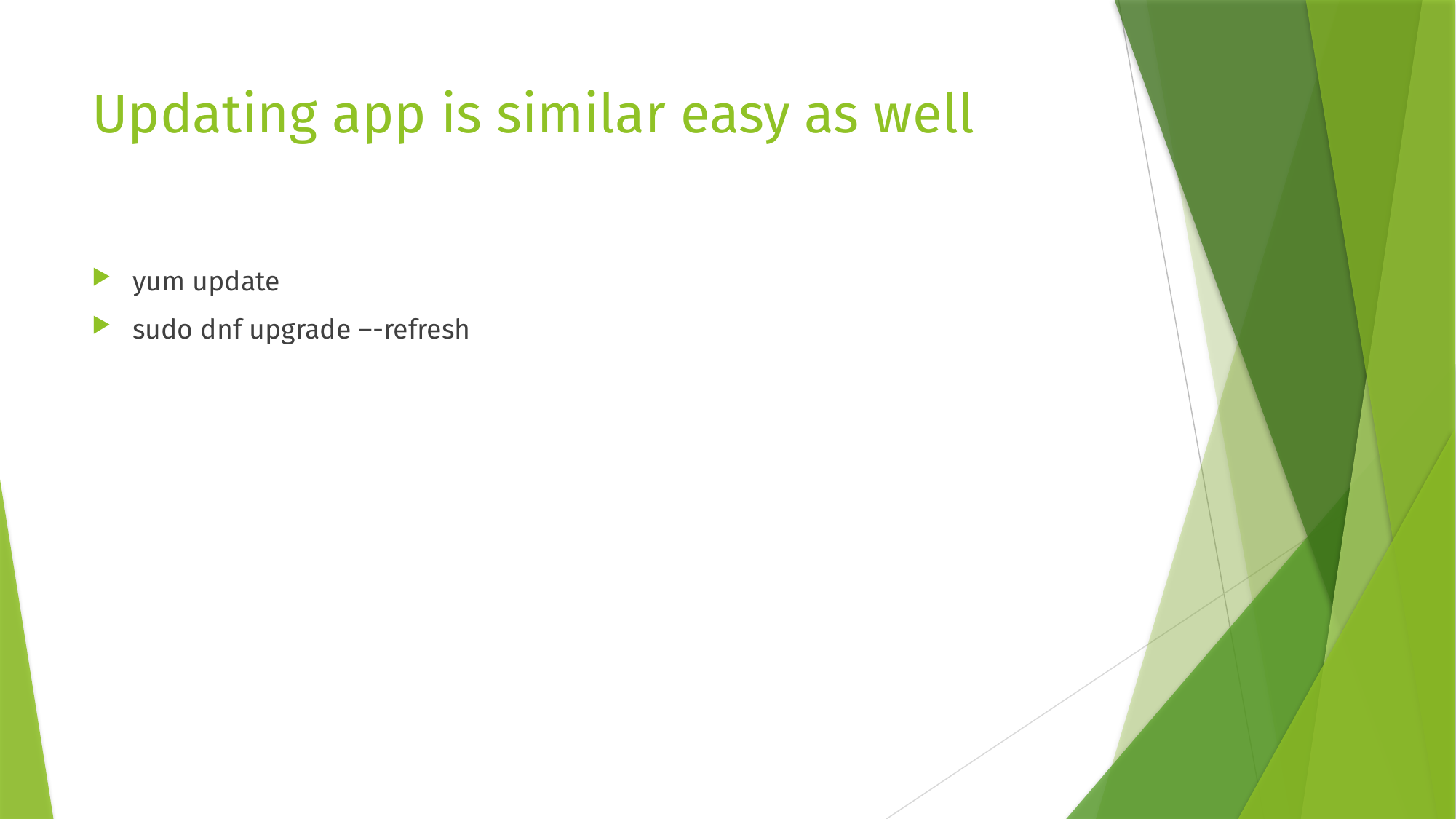

# Updating app is similar easy as well
yum update
sudo dnf upgrade –-refresh